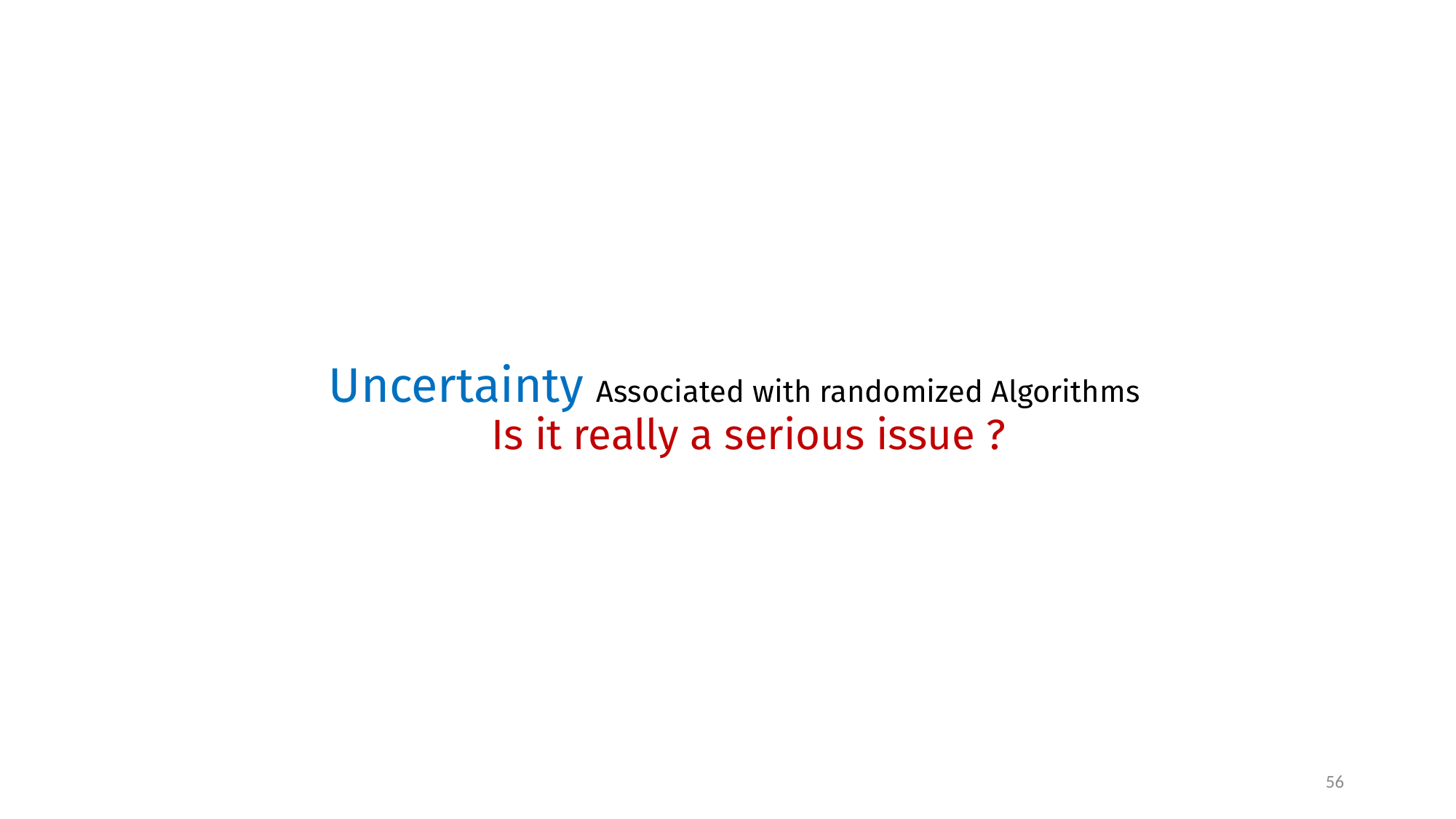

# Uncertainty Associated with randomized Algorithms Is it really a serious issue ?

56